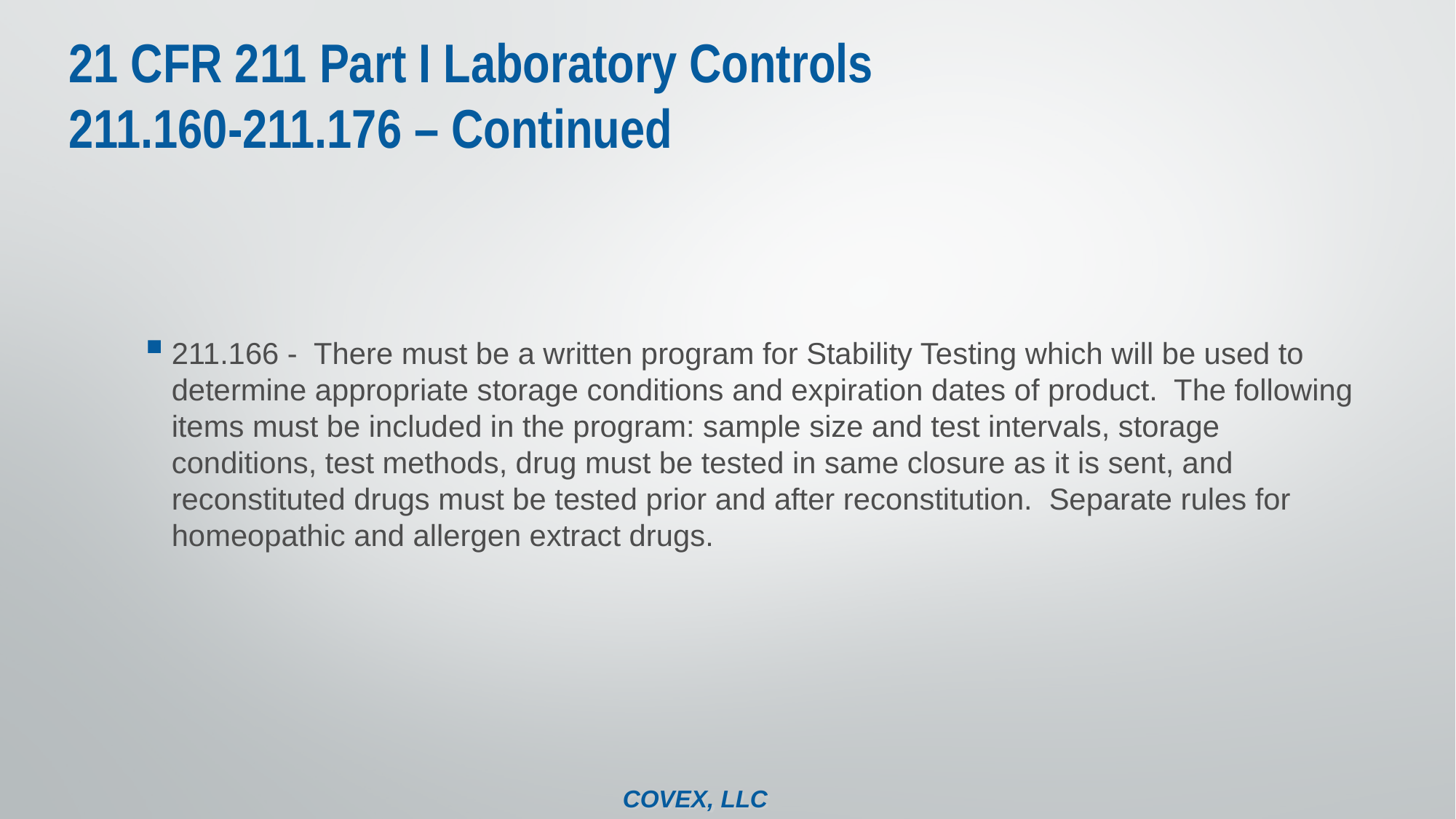

# 21 CFR 211 Part I Laboratory Controls 211.160-211.176 – Continued
211.166 -  There must be a written program for Stability Testing which will be used to determine appropriate storage conditions and expiration dates of product.  The following items must be included in the program: sample size and test intervals, storage conditions, test methods, drug must be tested in same closure as it is sent, and reconstituted drugs must be tested prior and after reconstitution.  Separate rules for homeopathic and allergen extract drugs.